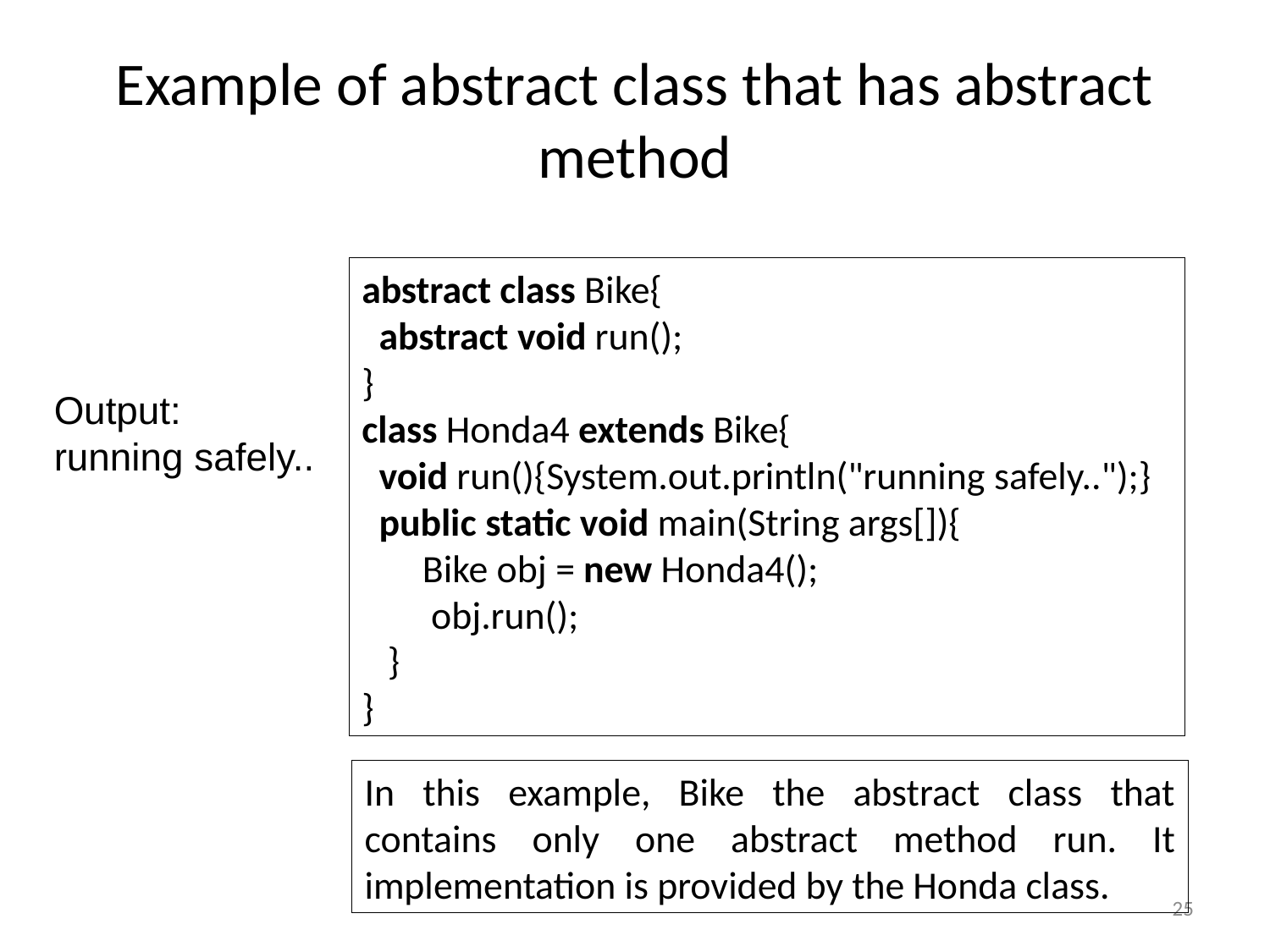

# Example of abstract class that has abstract method
abstract class Bike{
  abstract void run();
}
class Honda4 extends Bike{
  void run(){System.out.println("running safely..");}
  public static void main(String args[]){
       Bike obj = new Honda4();
        obj.run();
   }
}
Output:
running safely..
In this example, Bike the abstract class that contains only one abstract method run. It implementation is provided by the Honda class.
25